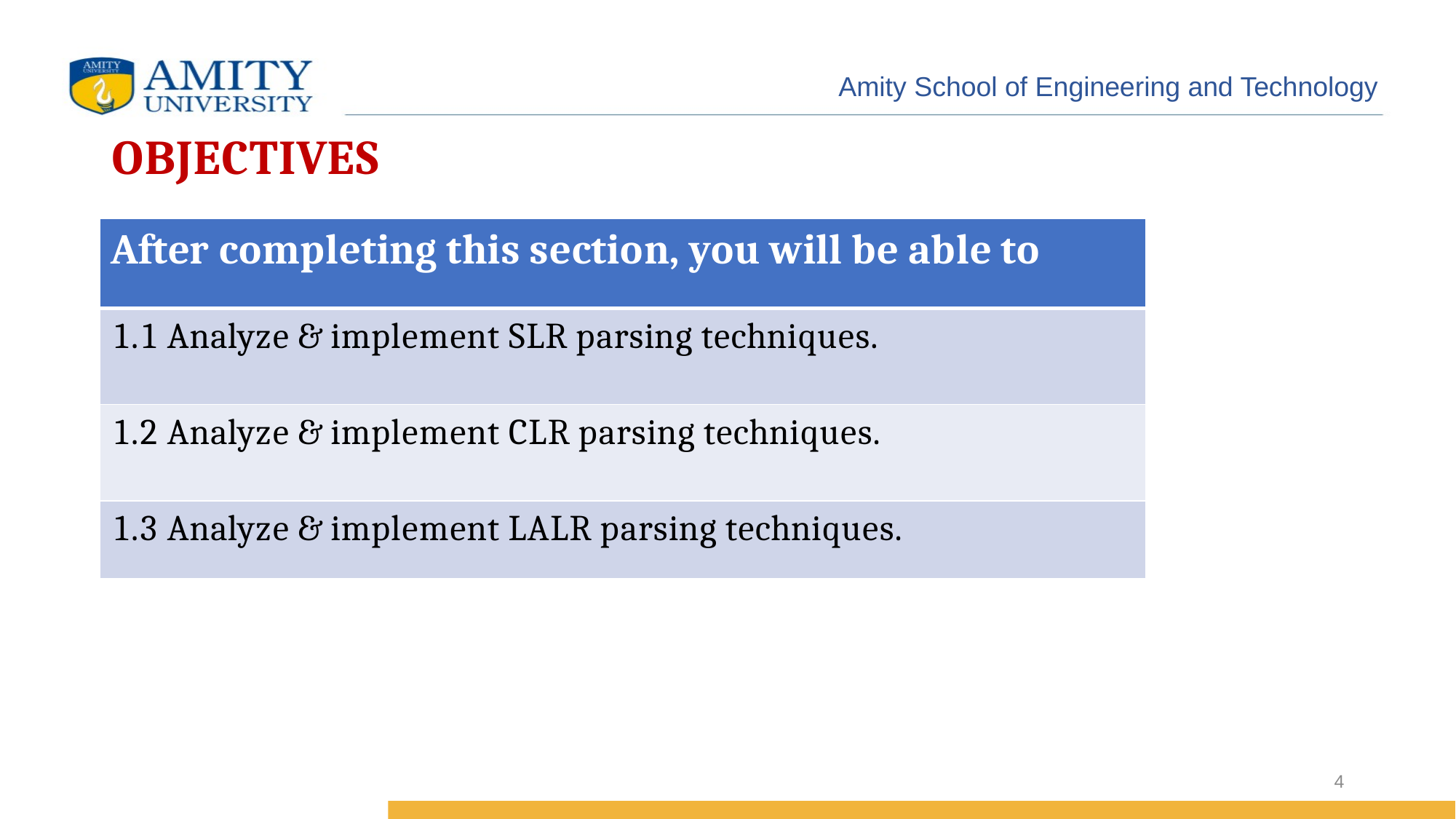

# OBJECTIVES

| After completing this section, you will be able to |
| --- |
| 1.1 Analyze & implement SLR parsing techniques. |
| 1.2 Analyze & implement CLR parsing techniques. |
| 1.3 Analyze & implement LALR parsing techniques. |
4